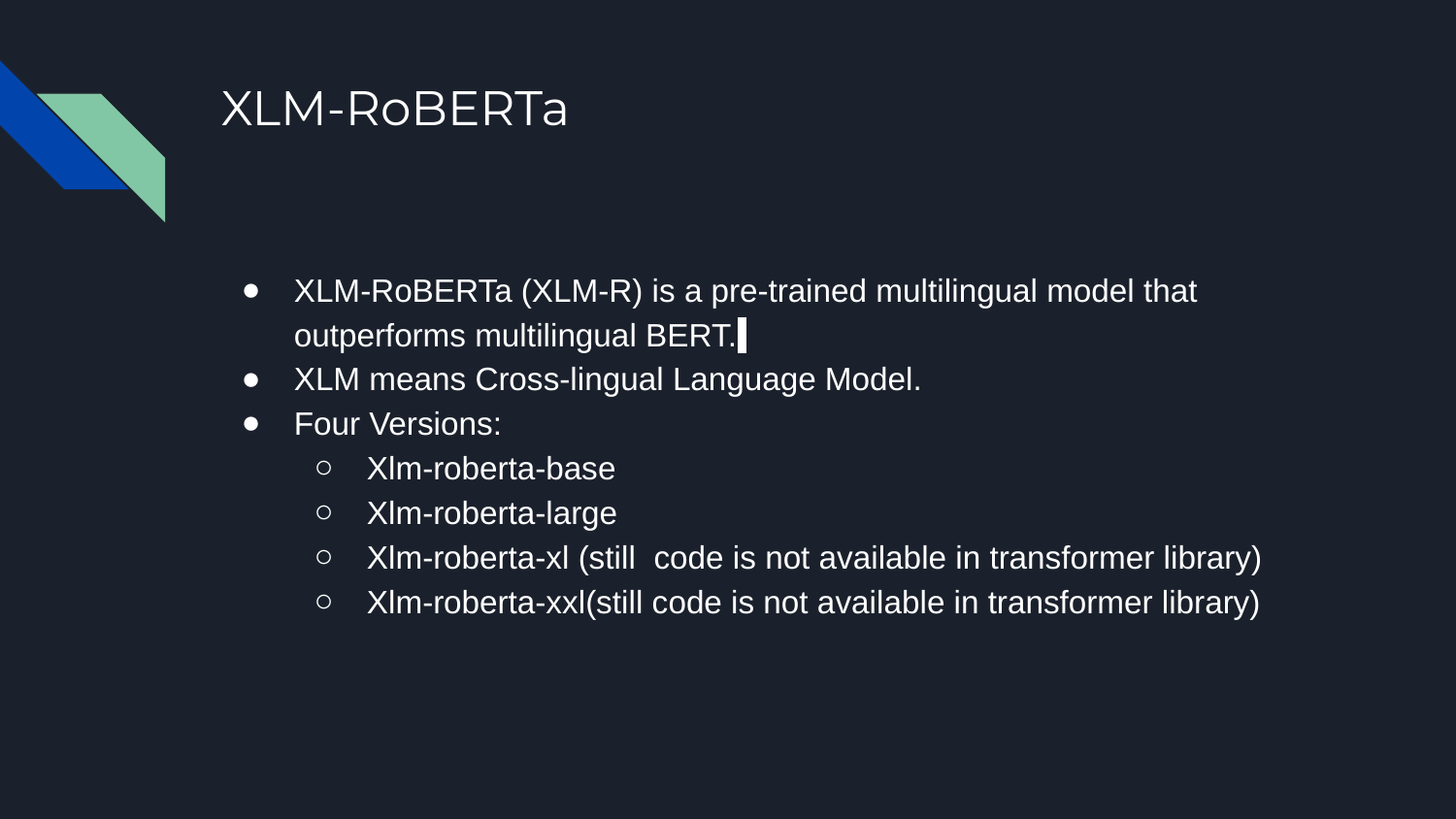

# XLM-RoBERTa
XLM-RoBERTa (XLM-R) is a pre-trained multilingual model that outperforms multilingual BERT.
XLM means Cross-lingual Language Model.
Four Versions:
Xlm-roberta-base
Xlm-roberta-large
Xlm-roberta-xl (still  code is not available in transformer library)
Xlm-roberta-xxl(still code is not available in transformer library)